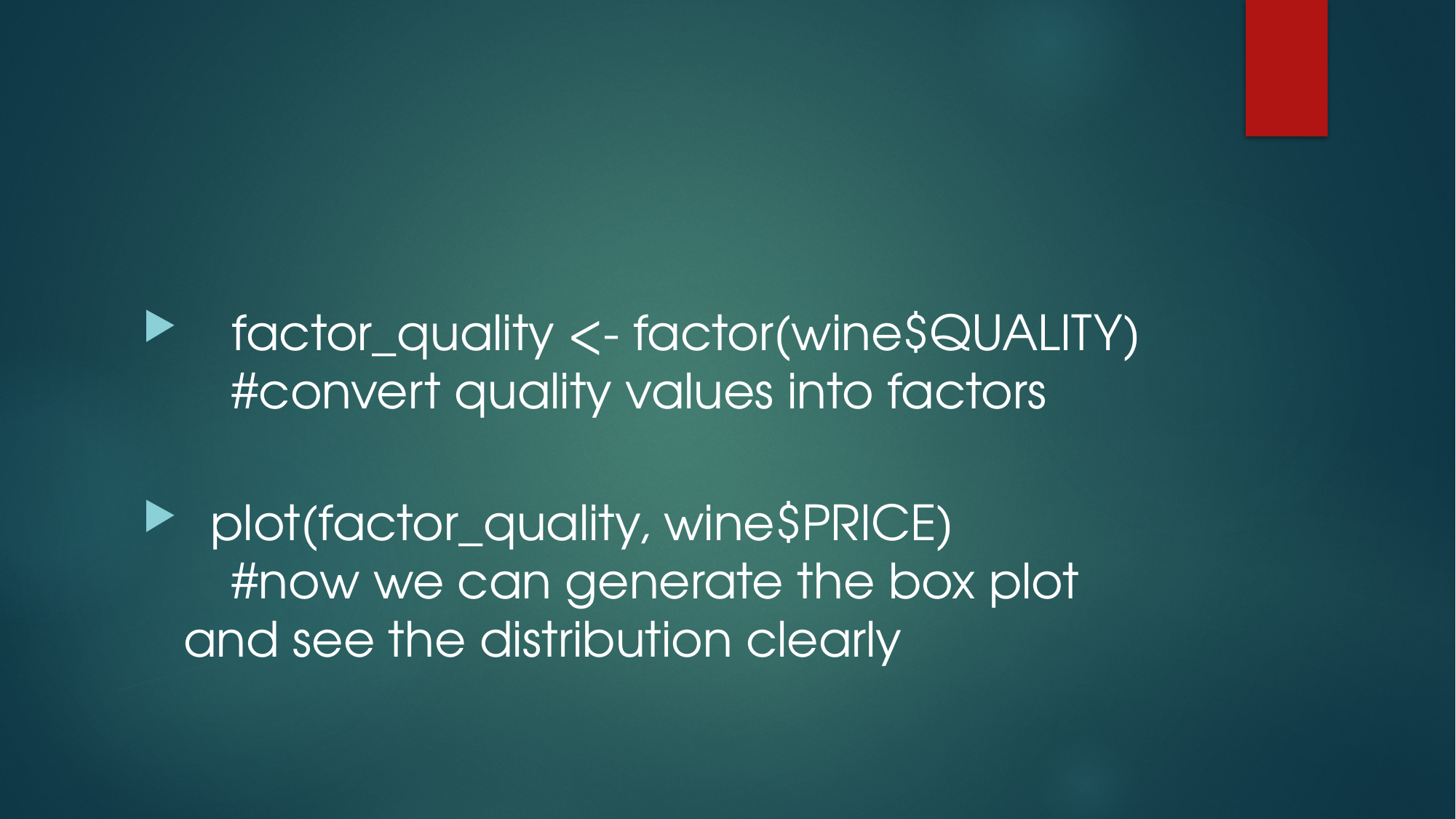

#

 factor_quality <- factor(wine$QUALITY)
 #convert quality values into factors
  plot(factor_quality, wine$PRICE)
 #now we can generate the box plot and see the distribution clearly